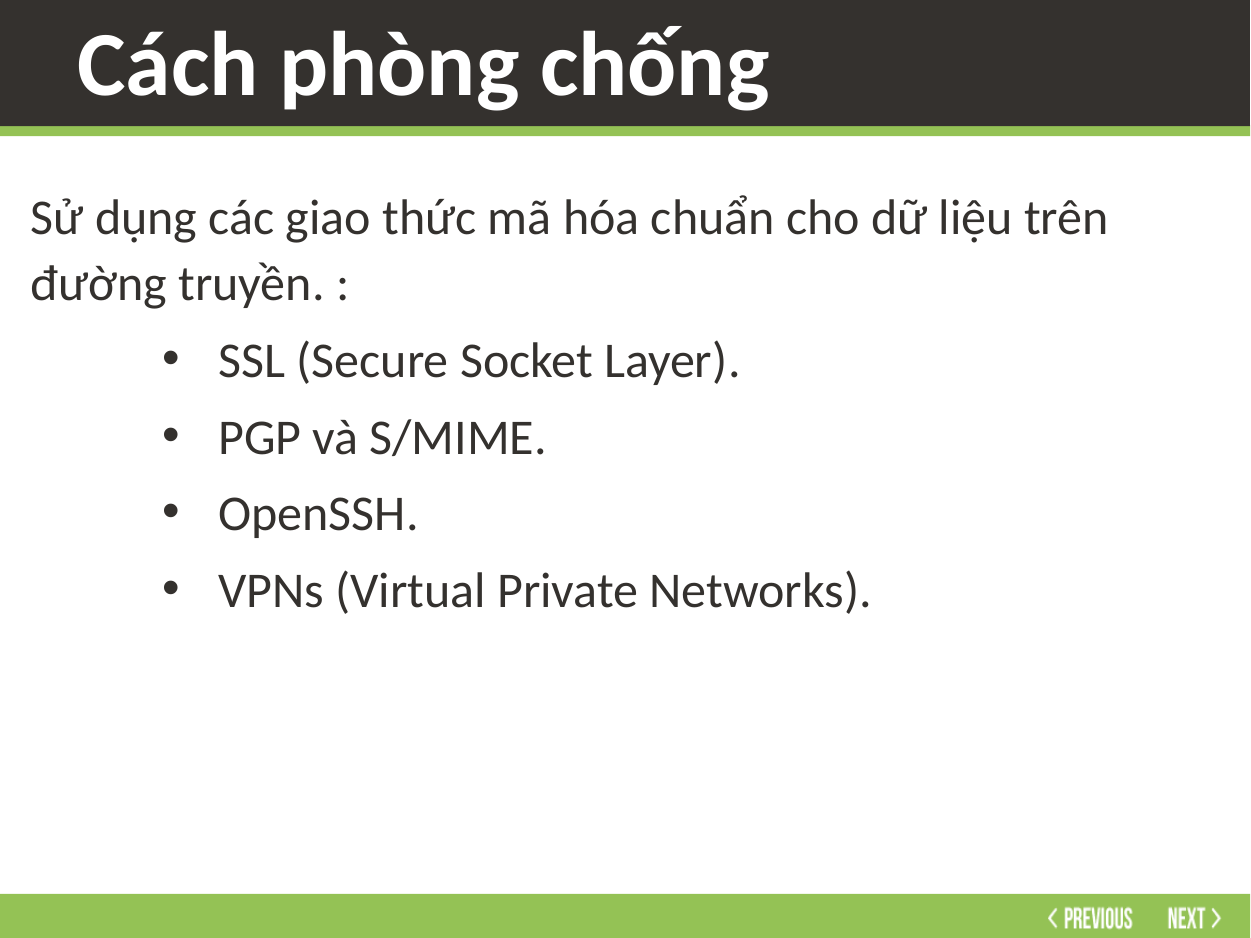

# Cách phòng chống
Sử dụng các giao thức mã hóa chuẩn cho dữ liệu trên đường truyền. :
SSL (Secure Socket Layer).
PGP và S/MIME.
OpenSSH.
VPNs (Virtual Private Networks).